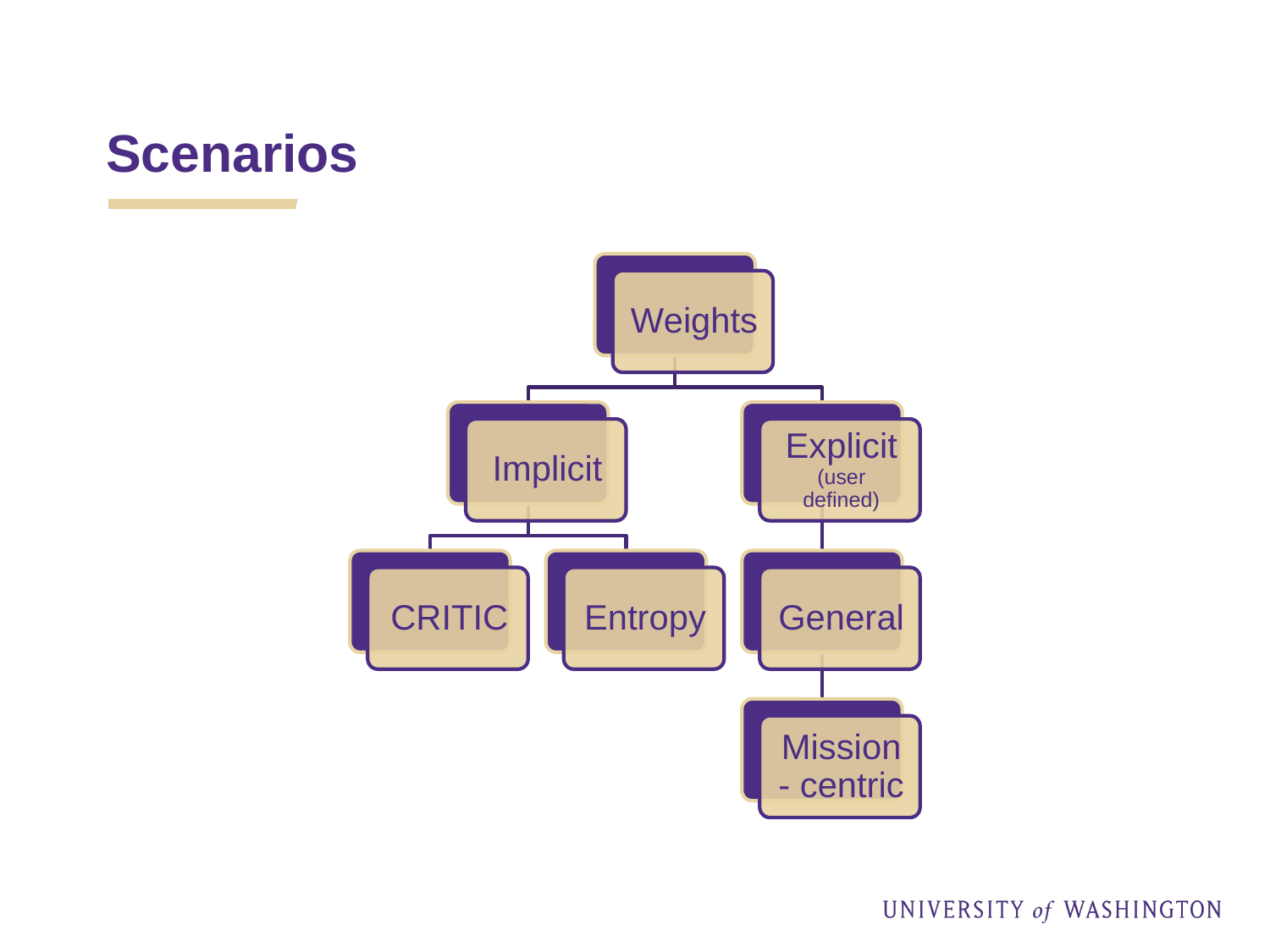

# Scenarios
Weights
Implicit
CRITIC
Entropy
Explicit (user defined)
General
Mission - centric